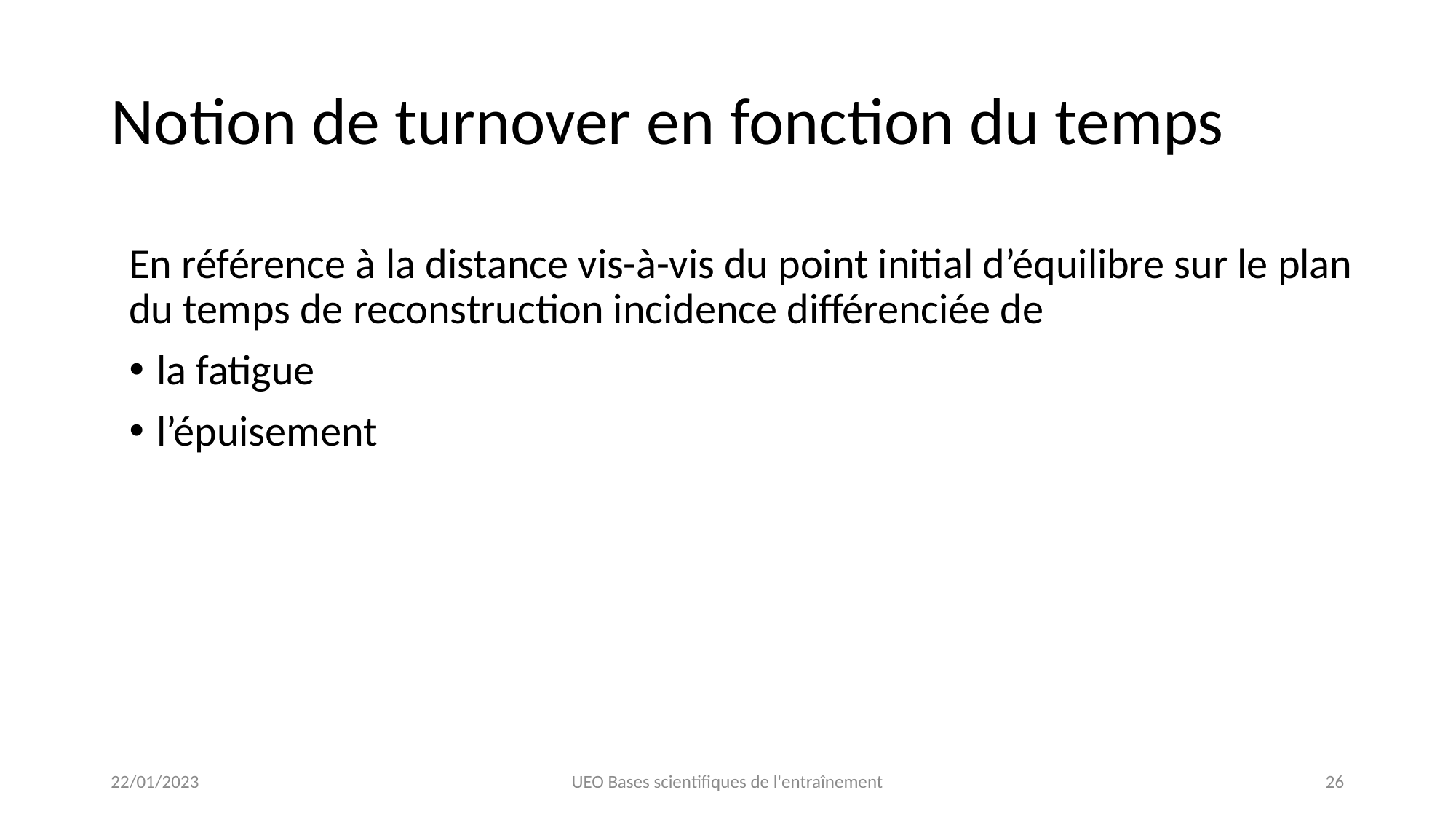

# Notion de turnover en fonction du temps
En référence à la distance vis-à-vis du point initial d’équilibre sur le plan du temps de reconstruction incidence différenciée de
la fatigue
l’épuisement
22/01/2023
UEO Bases scientifiques de l'entraînement
26